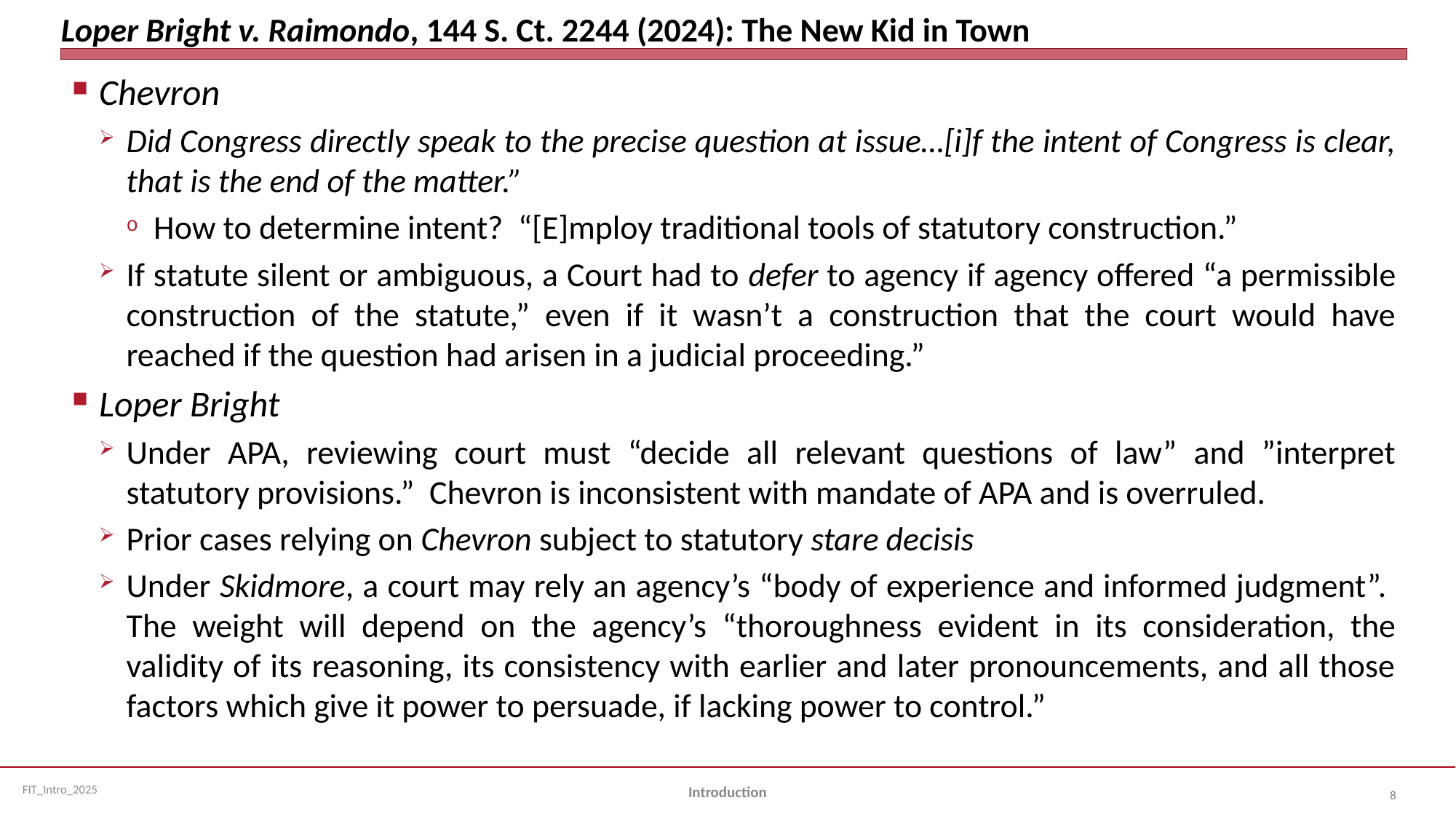

# Loper Bright v. Raimondo, 144 S. Ct. 2244 (2024): The New Kid in Town
Chevron
Did Congress directly speak to the precise question at issue…[i]f the intent of Congress is clear, that is the end of the matter.”
How to determine intent?  “[E]mploy traditional tools of statutory construction.”
If statute silent or ambiguous, a Court had to defer to agency if agency offered “a permissible construction of the statute,” even if it wasn’t a construction that the court would have reached if the question had arisen in a judicial proceeding.”
Loper Bright
Under APA, reviewing court must “decide all relevant questions of law” and ”interpret statutory provisions.”  Chevron is inconsistent with mandate of APA and is overruled.
Prior cases relying on Chevron subject to statutory stare decisis
Under Skidmore, a court may rely an agency’s “body of experience and informed judgment”.  The weight will depend on the agency’s “thoroughness evident in its consideration, the validity of its reasoning, its consistency with earlier and later pronouncements, and all those factors which give it power to persuade, if lacking power to control.”
Introduction
8